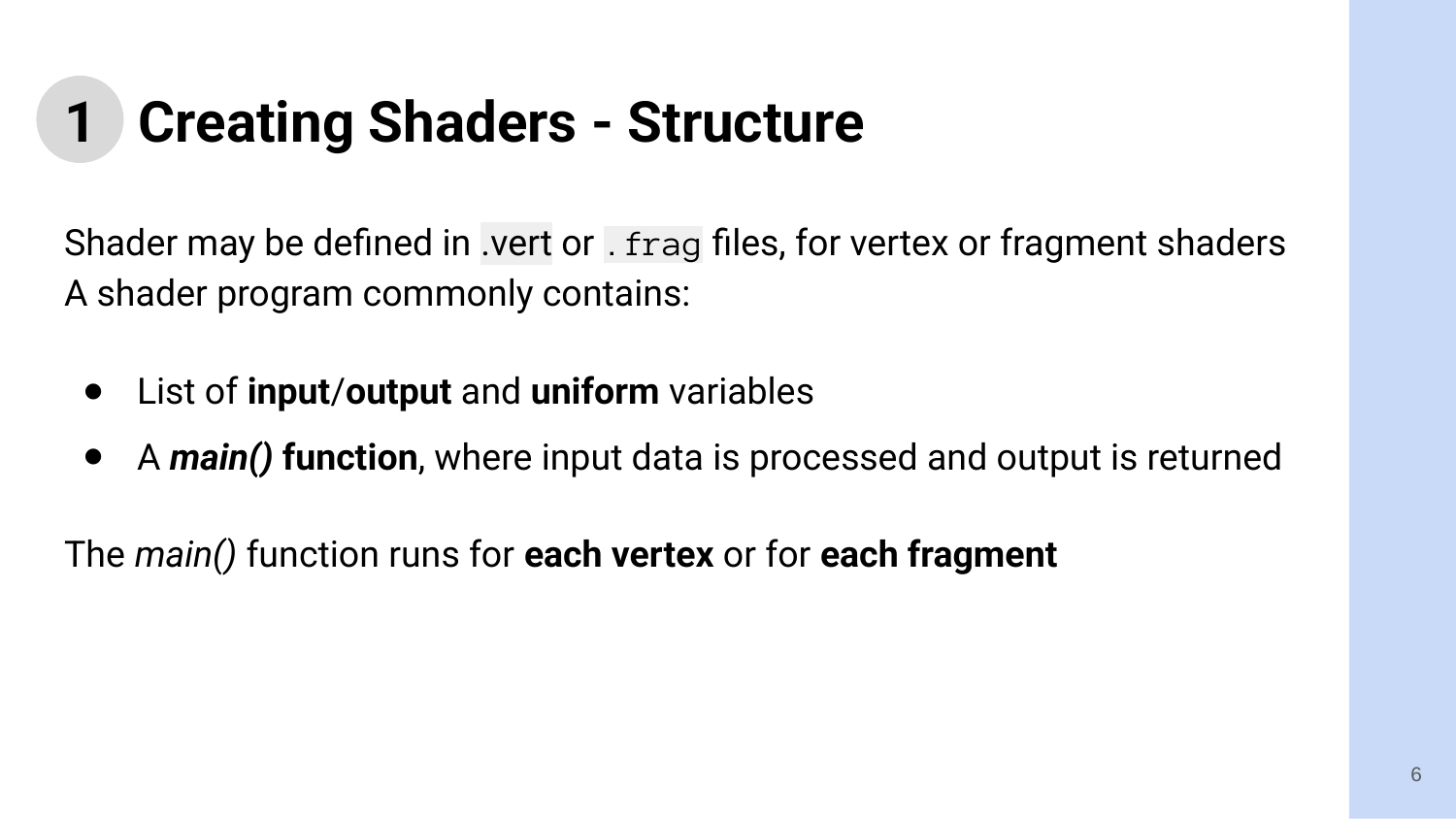

# 1   Creating Shaders - Structure

Shader may be defined in .vert or .frag files, for vertex or fragment shaders
A shader program commonly contains:
List of input/output and uniform variables
A main() function, where input data is processed and output is returned
The main() function runs for each vertex or for each fragment
6